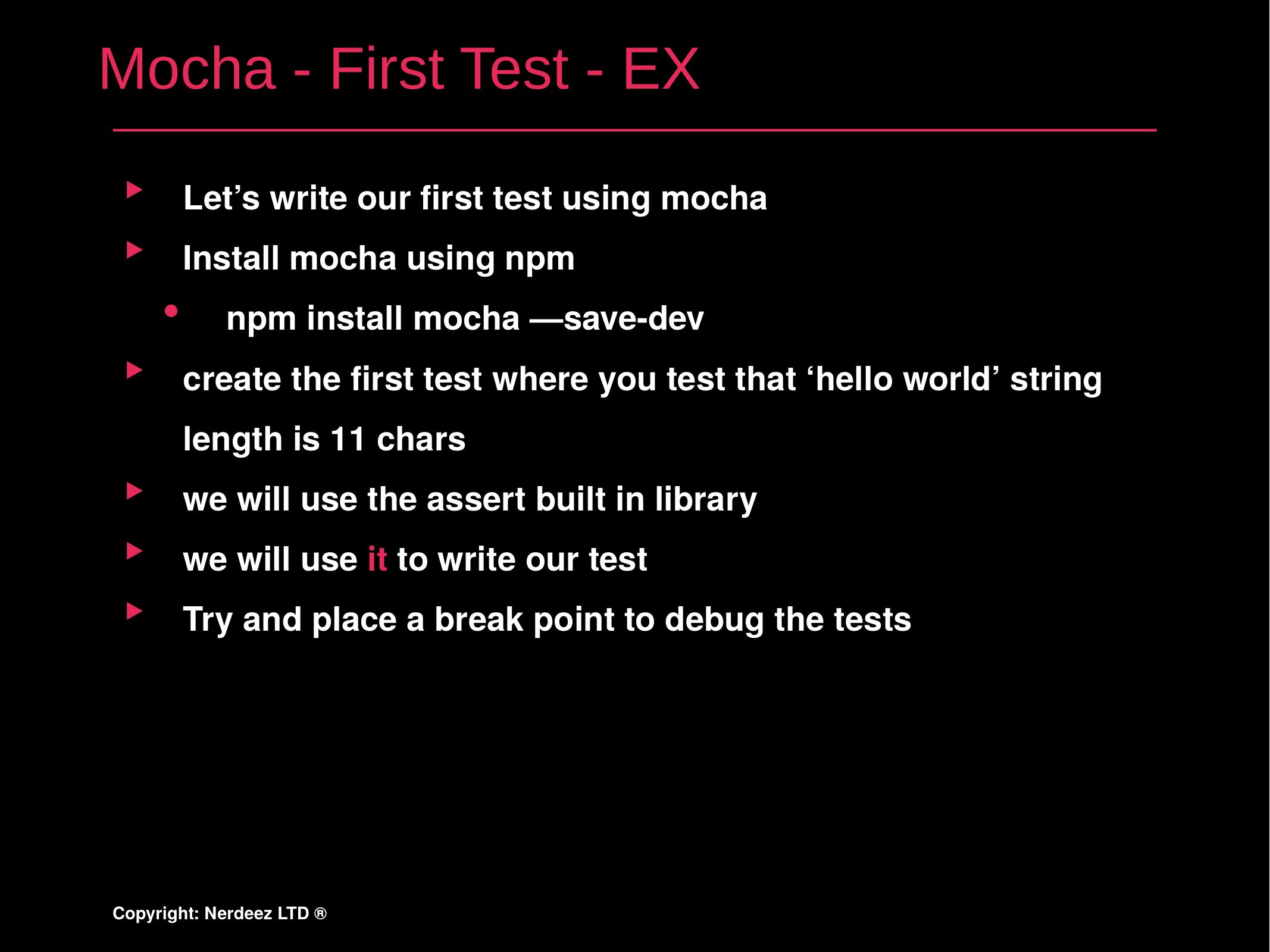

# Mocha - First Test - EX

Let’s write our first test using mocha
Install mocha using npm
npm install mocha —save-dev
create the first test where you test that ‘hello world’ string length is 11 chars
we will use the assert built in library
we will use it to write our test
Try and place a break point to debug the tests

Copyright: Nerdeez LTD ®